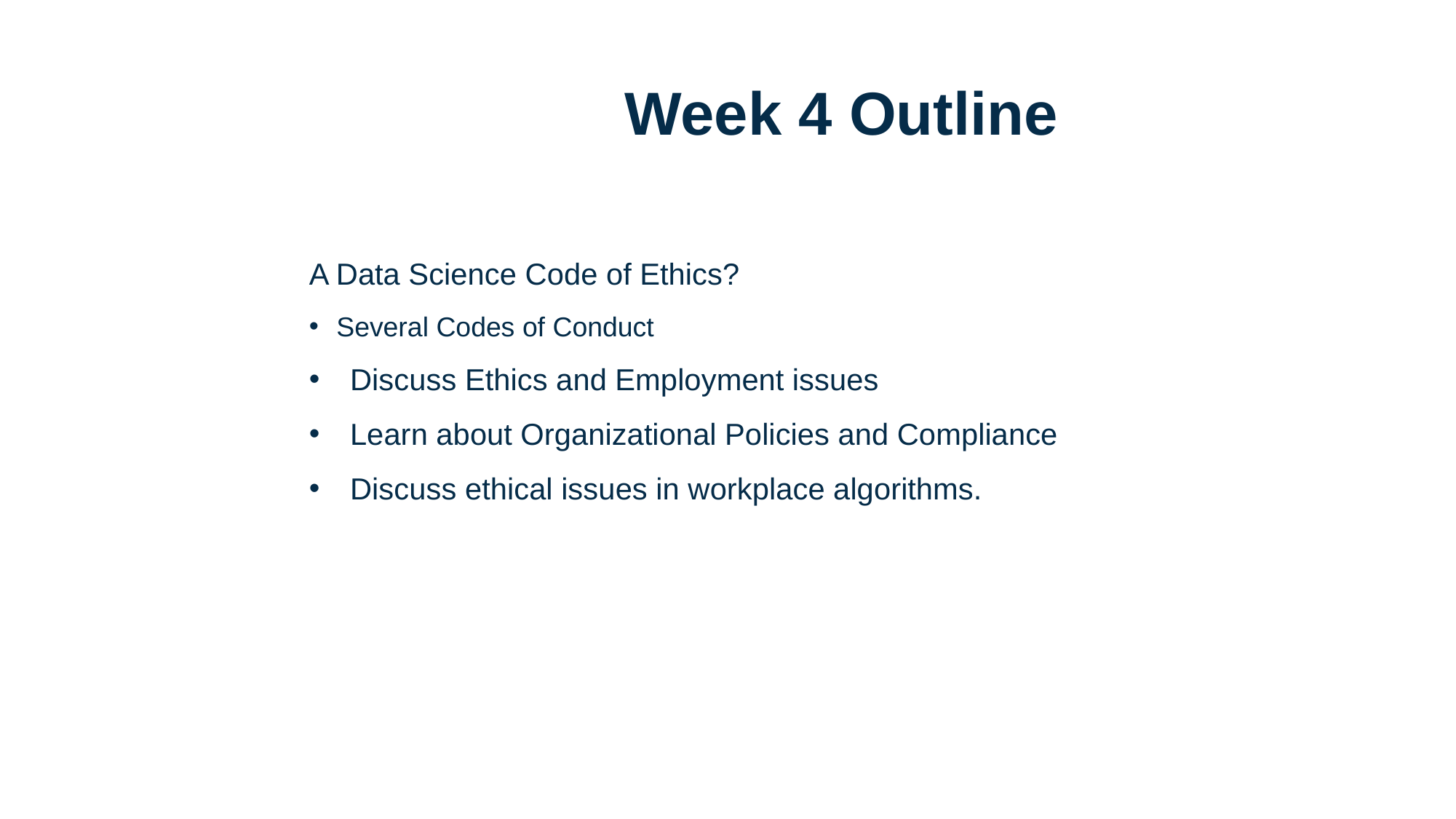

# Week 4 Outline
A Data Science Code of Ethics?
Several Codes of Conduct
Discuss Ethics and Employment issues
Learn about Organizational Policies and Compliance
Discuss ethical issues in workplace algorithms.